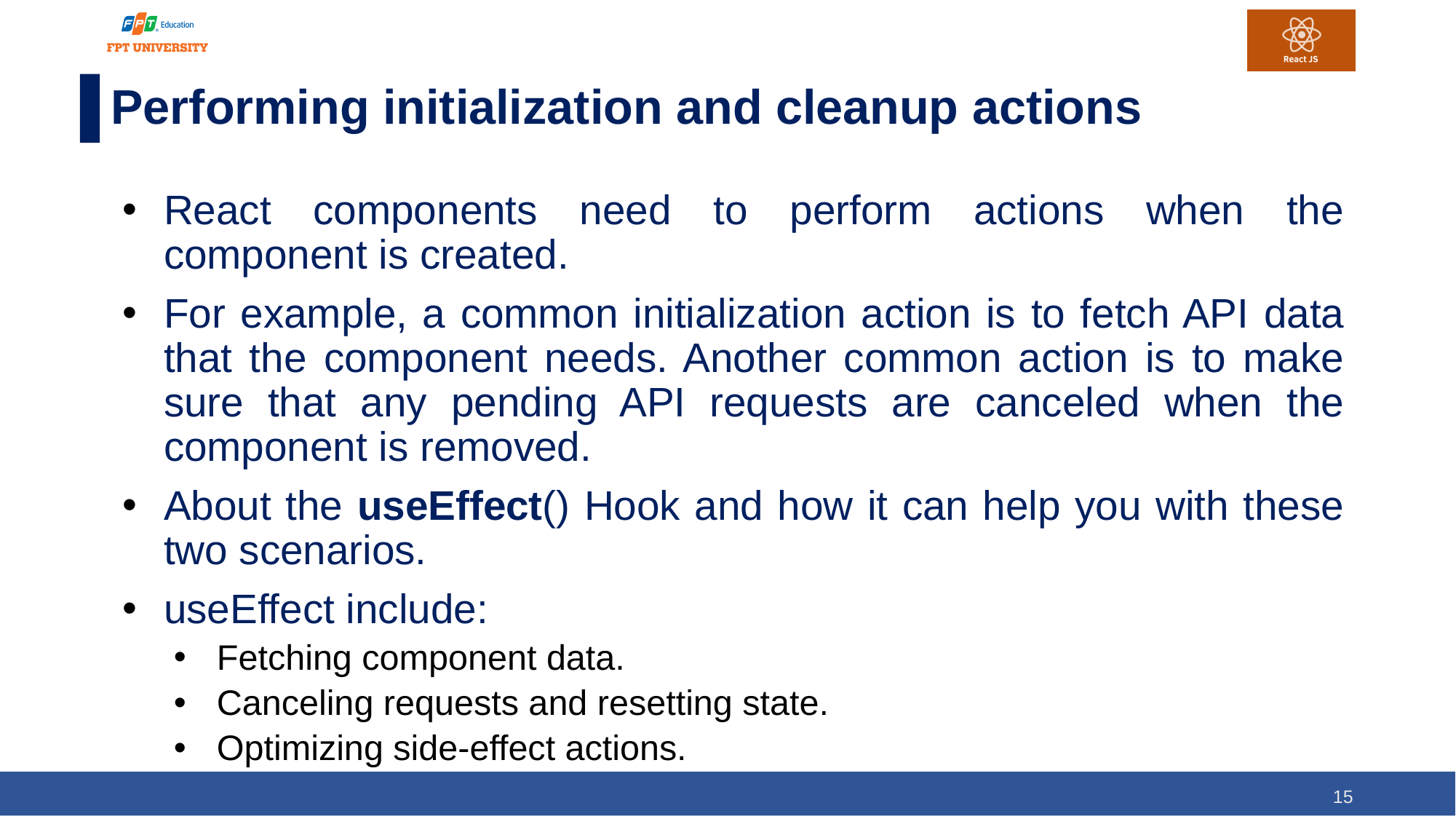

# Performing initialization and cleanup actions
React components need to perform actions when the component is created.
For example, a common initialization action is to fetch API data that the component needs. Another common action is to make sure that any pending API requests are canceled when the component is removed.
About the useEffect() Hook and how it can help you with these two scenarios.
useEffect include:
Fetching component data.
Canceling requests and resetting state.
Optimizing side-effect actions.
15